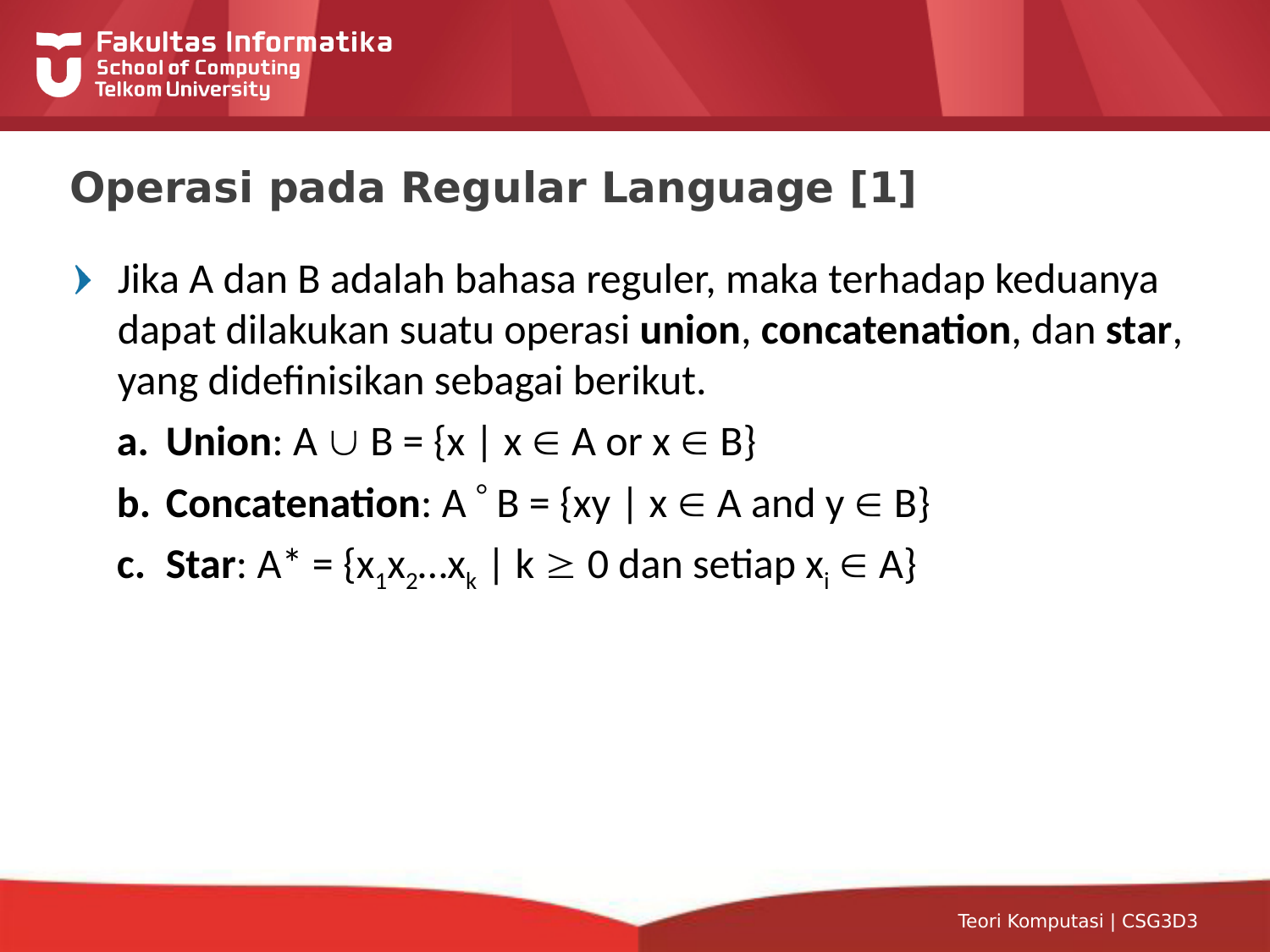

# Operasi pada Regular Language [1]
Jika A dan B adalah bahasa reguler, maka terhadap keduanya dapat dilakukan suatu operasi union, concatenation, dan star, yang didefinisikan sebagai berikut.
Union: A ∪ B = {x | x ∈ A or x ∈ B}
Concatenation: A ° B = {xy | x ∈ A and y ∈ B}
Star: A* = {x1x2…xk | k ≥ 0 dan setiap xi ∈ A}